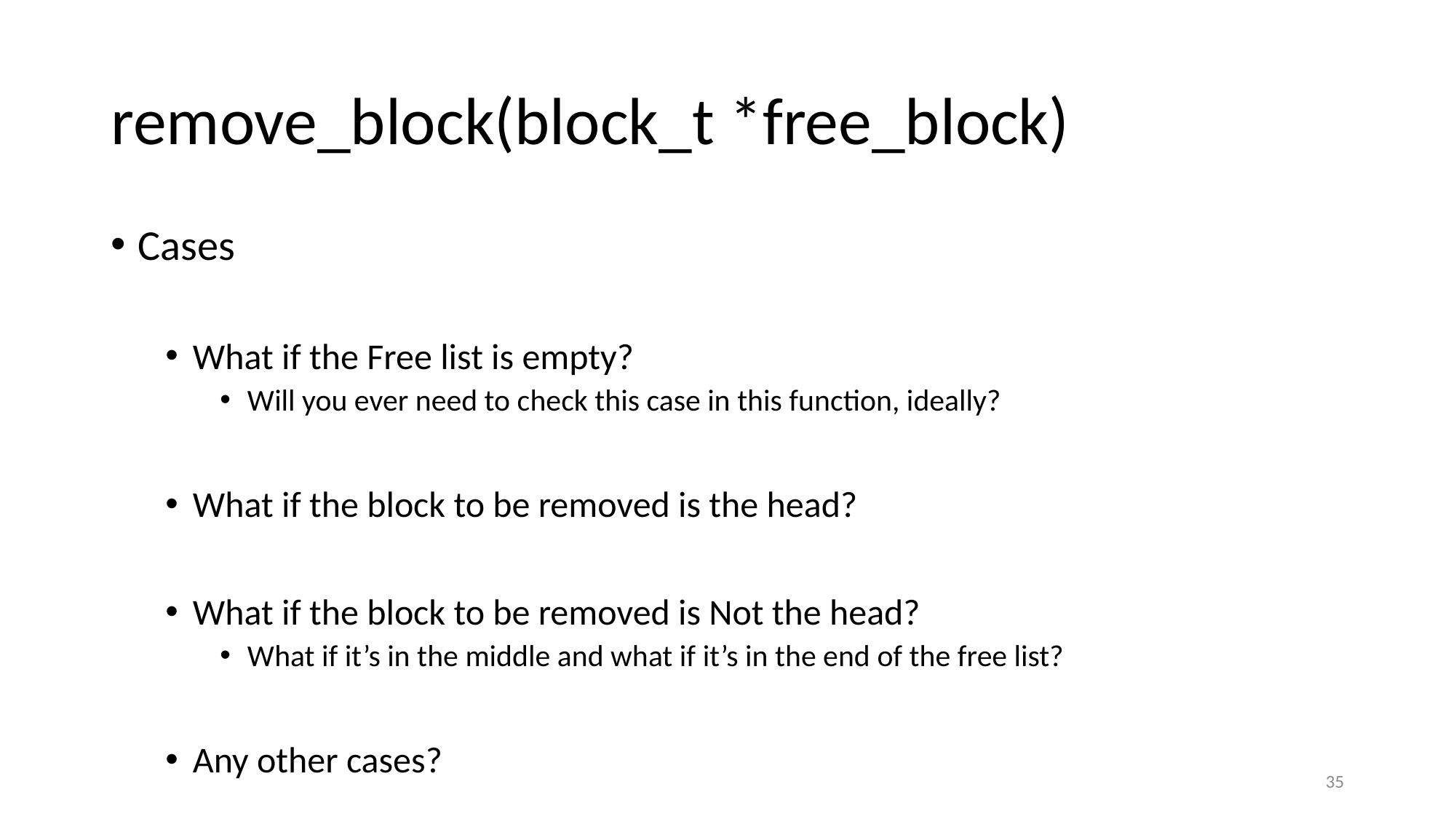

# remove_block(block_t *free_block)
Cases

What if the Free list is empty?
Will you ever need to check this case in this function, ideally?

What if the block to be removed is the head?

What if the block to be removed is Not the head?
What if it’s in the middle and what if it’s in the end of the free list?

Any other cases?
35